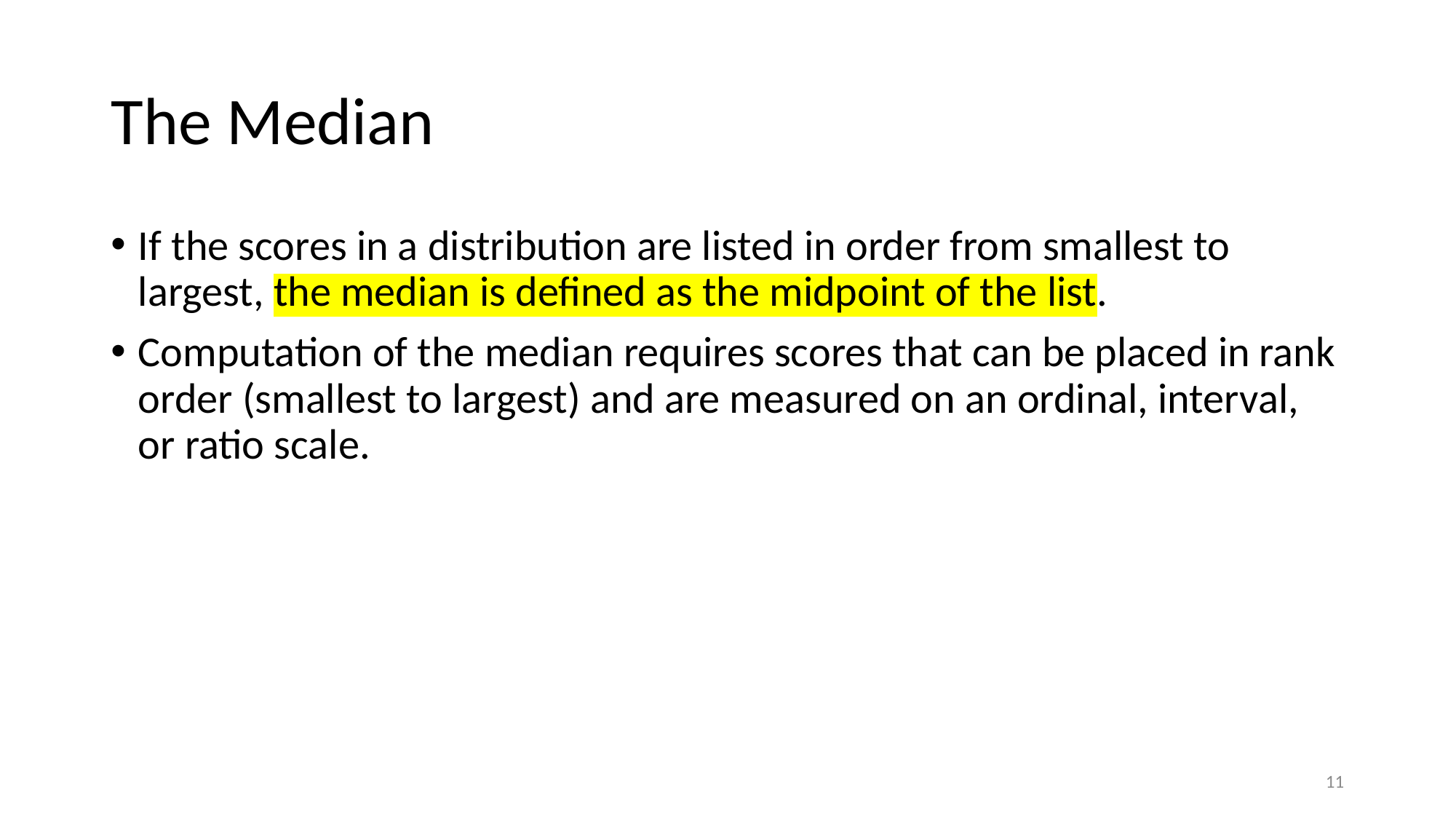

# The Median
If the scores in a distribution are listed in order from smallest to largest, the median is defined as the midpoint of the list.
Computation of the median requires scores that can be placed in rank order (smallest to largest) and are measured on an ordinal, interval, or ratio scale.
11